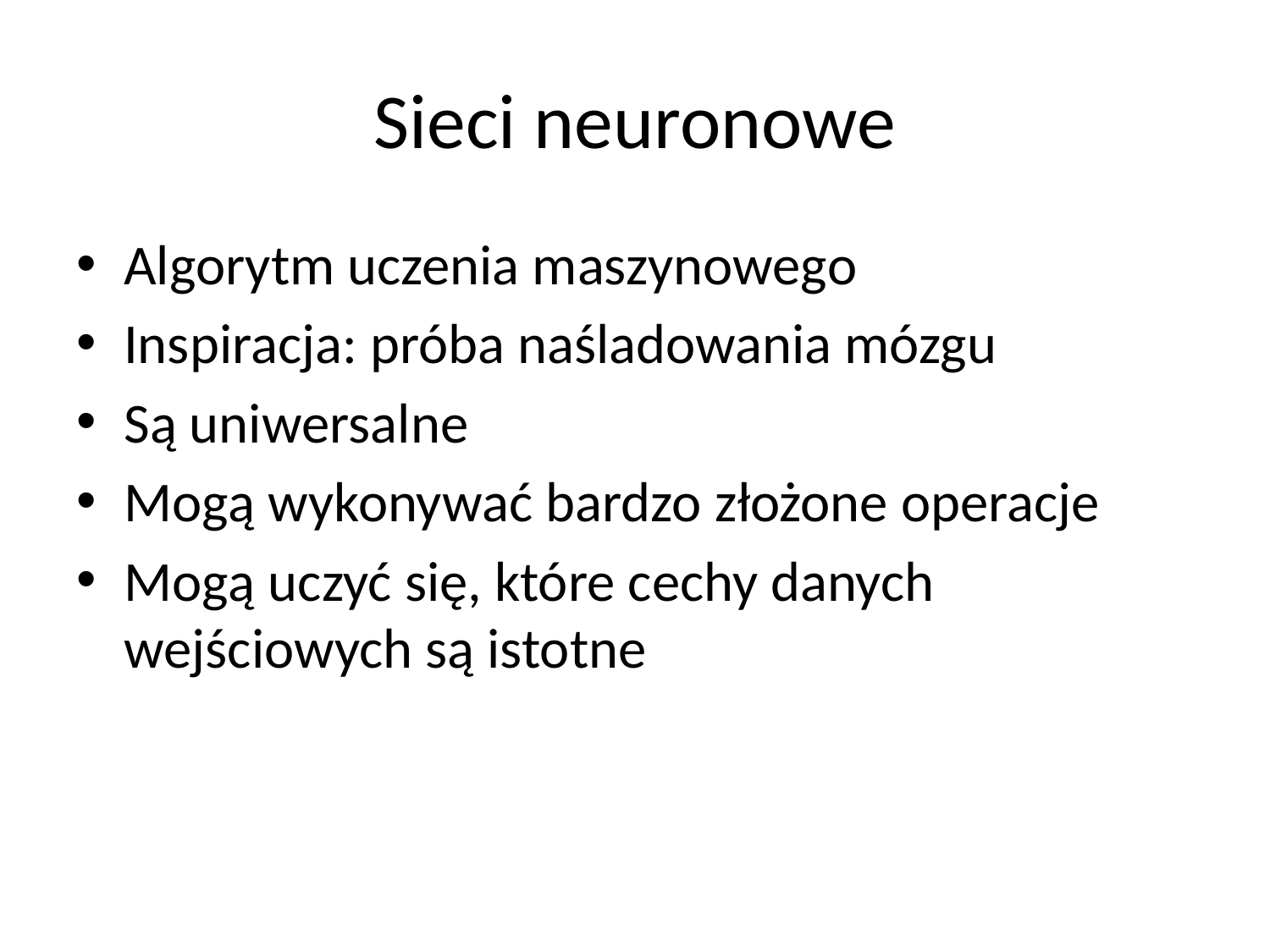

# Sieci neuronowe
Algorytm uczenia maszynowego
Inspiracja: próba naśladowania mózgu
Są uniwersalne
Mogą wykonywać bardzo złożone operacje
Mogą uczyć się, które cechy danych wejściowych są istotne